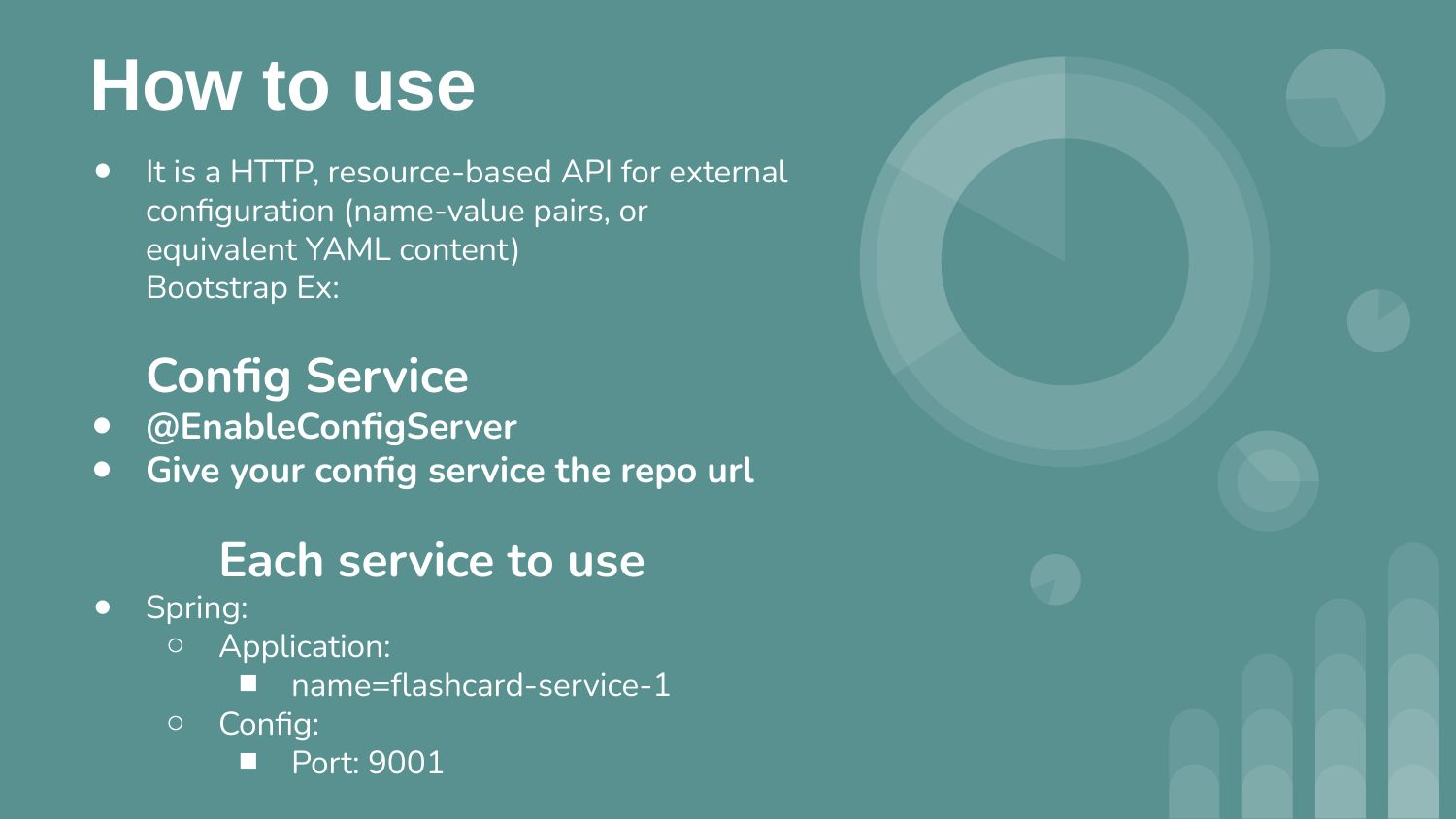

# How to use
It is a HTTP, resource-based API for external configuration (name-value pairs, or equivalent YAML content)
Bootstrap Ex:

Config Service
@EnableConfigServer
Give your config service the repo url

	Each service to use
Spring:
Application:
name=flashcard-service-1
Config:
Port: 9001